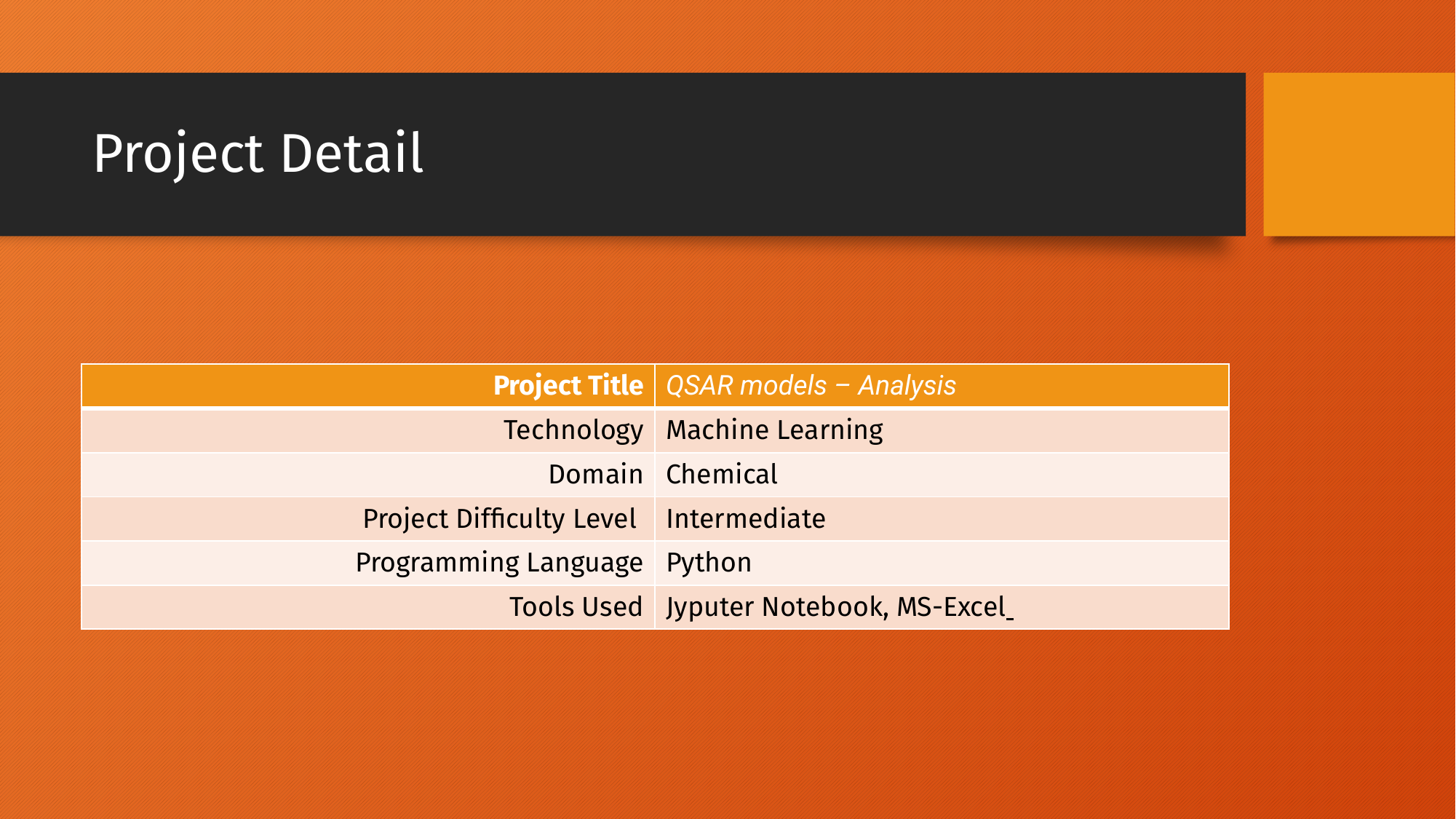

# Project Detail
| Project Title | QSAR models – Analysis |
| --- | --- |
| Technology | Machine Learning |
| Domain | Chemical |
| Project Difficulty Level | Intermediate |
| Programming Language | Python |
| Tools Used | Jyputer Notebook, MS-Excel |